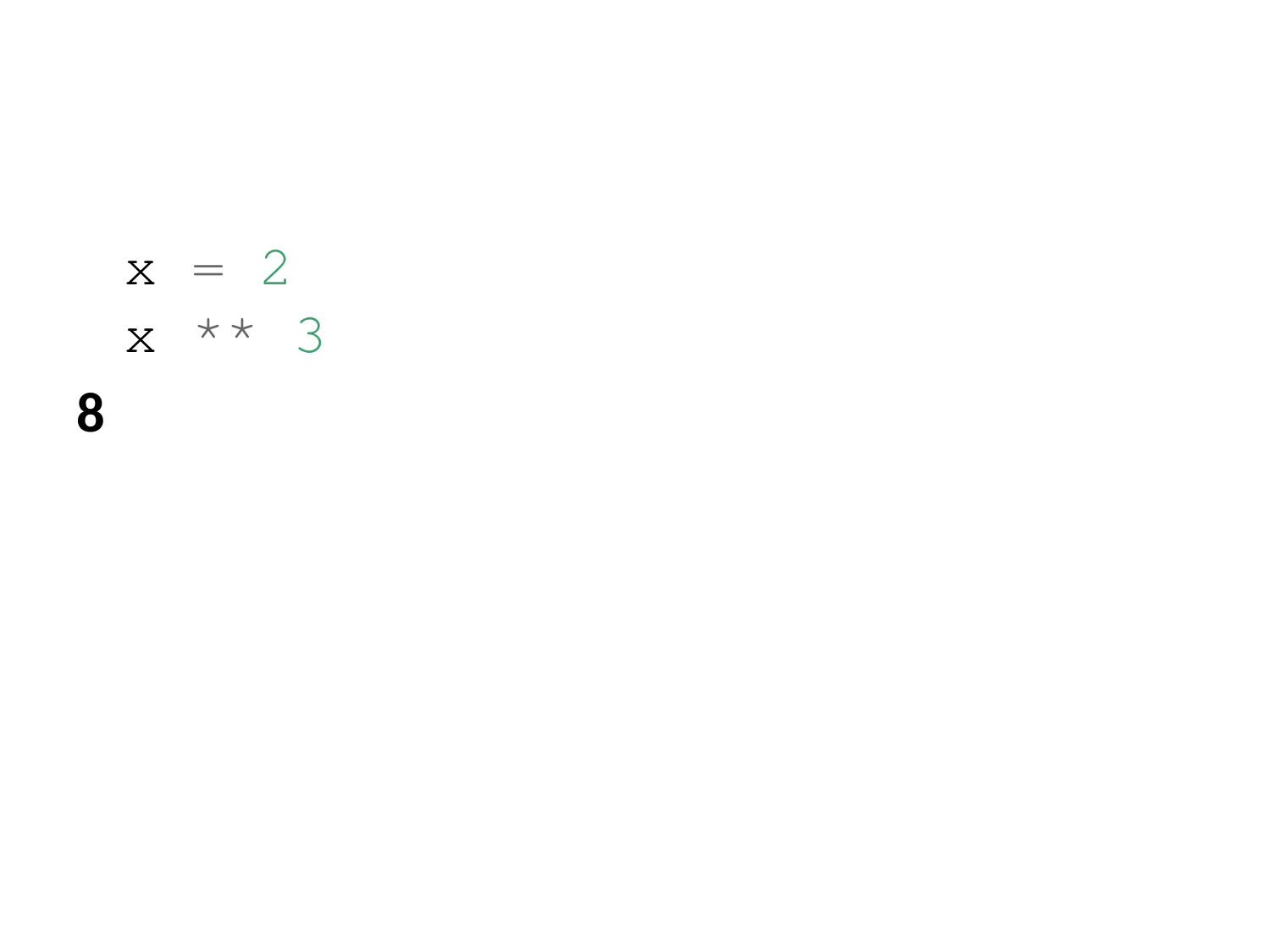

x = 2
x ** 3
8